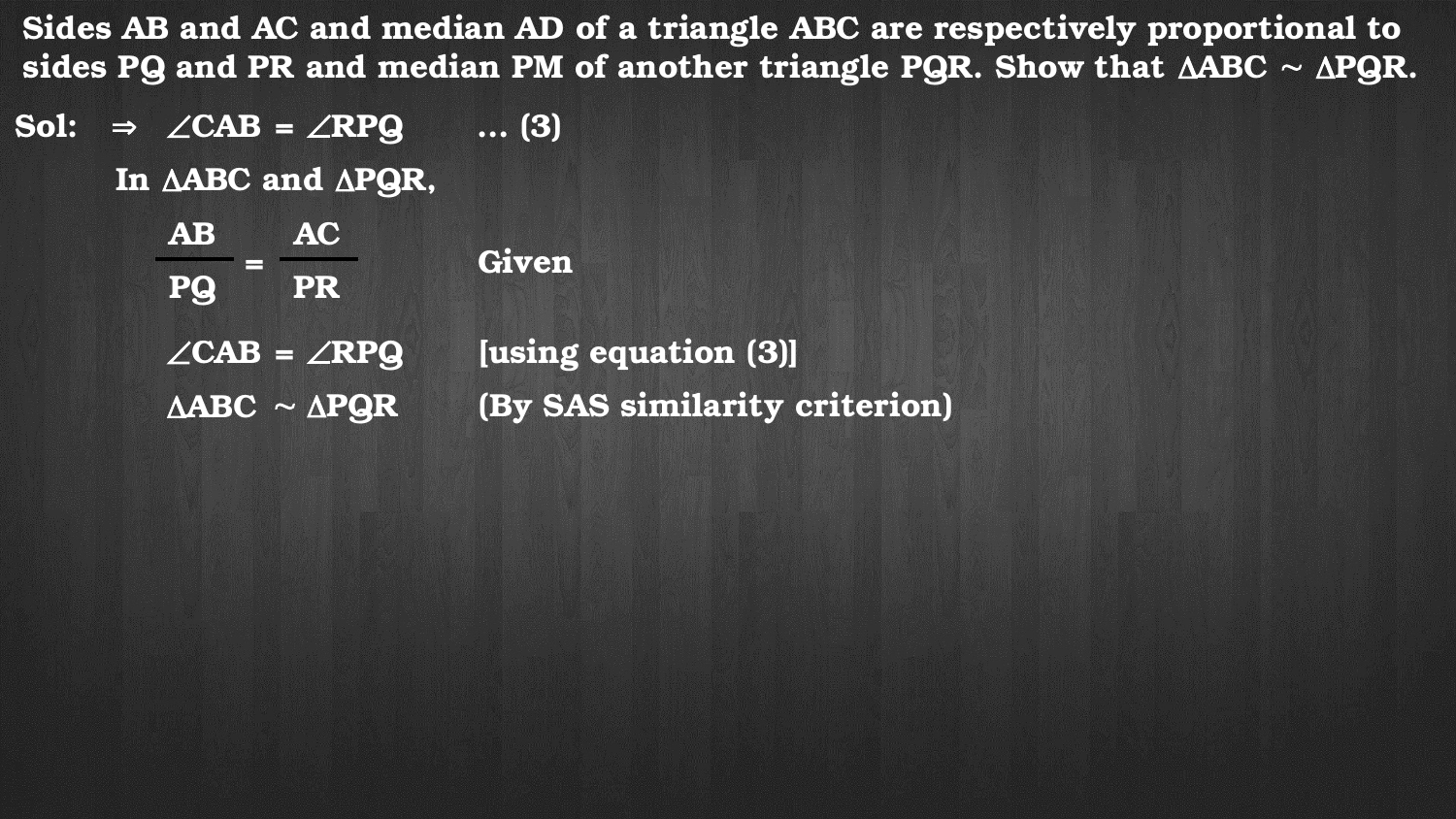

Sides AB and AC and median AD of a triangle ABC are respectively proportional to
sides PQ and PR and median PM of another triangle PQR. Show that ΔABC ∼ ΔPQR.
Sol:
⇒
=
∠RPQ
… (3)
∠CAB
In ΔABC and ΔPQR,
AB
AC
=
Given
PQ
PR
=
∠RPQ
[using equation (3)]
∠CAB
∼
ΔPQR
(By SAS similarity criterion)
ΔABC